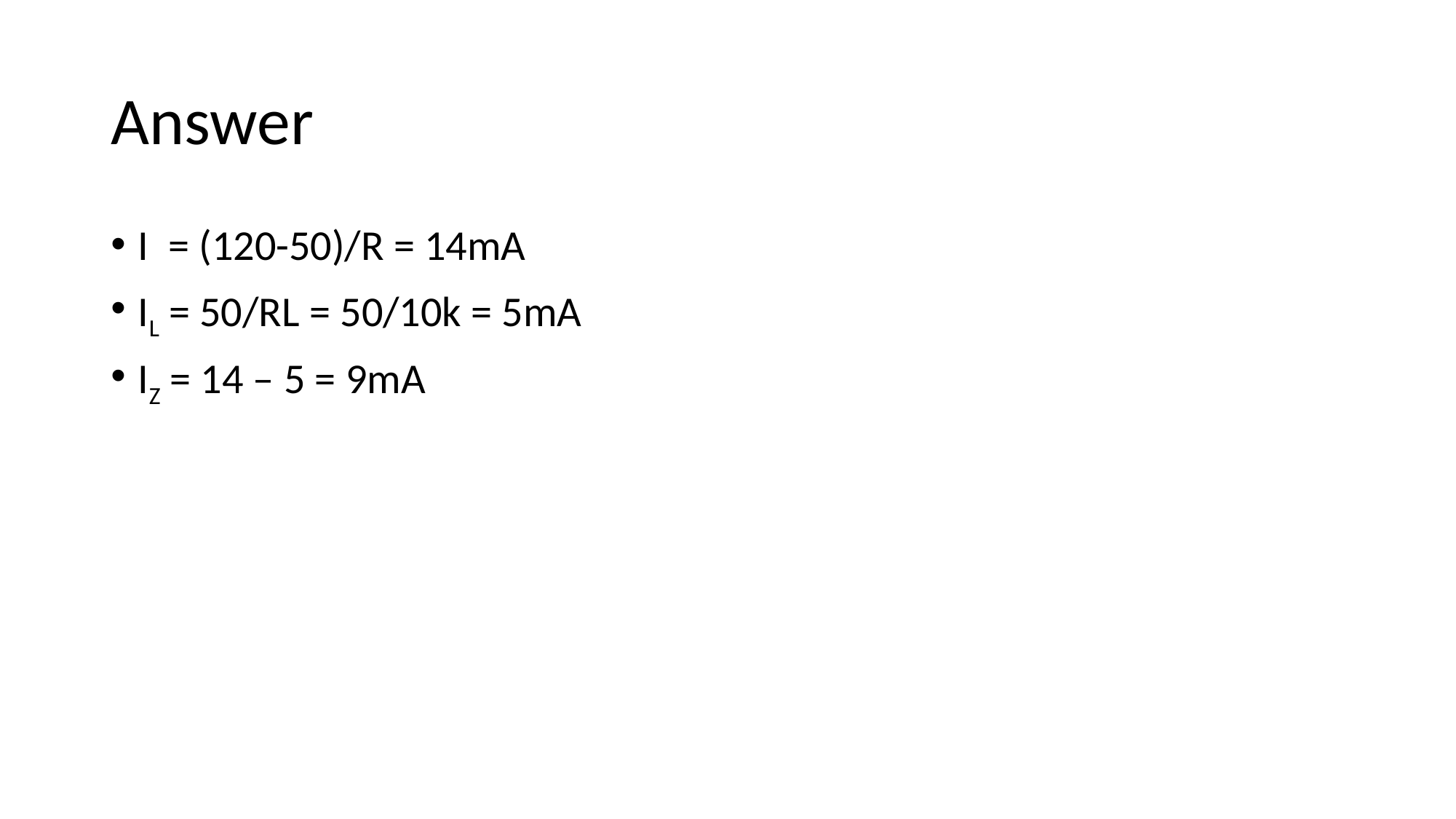

# Answer
I  = (120-50)/R = 14mA
IL = 50/RL = 50/10k = 5mA
IZ = 14 – 5 = 9mA